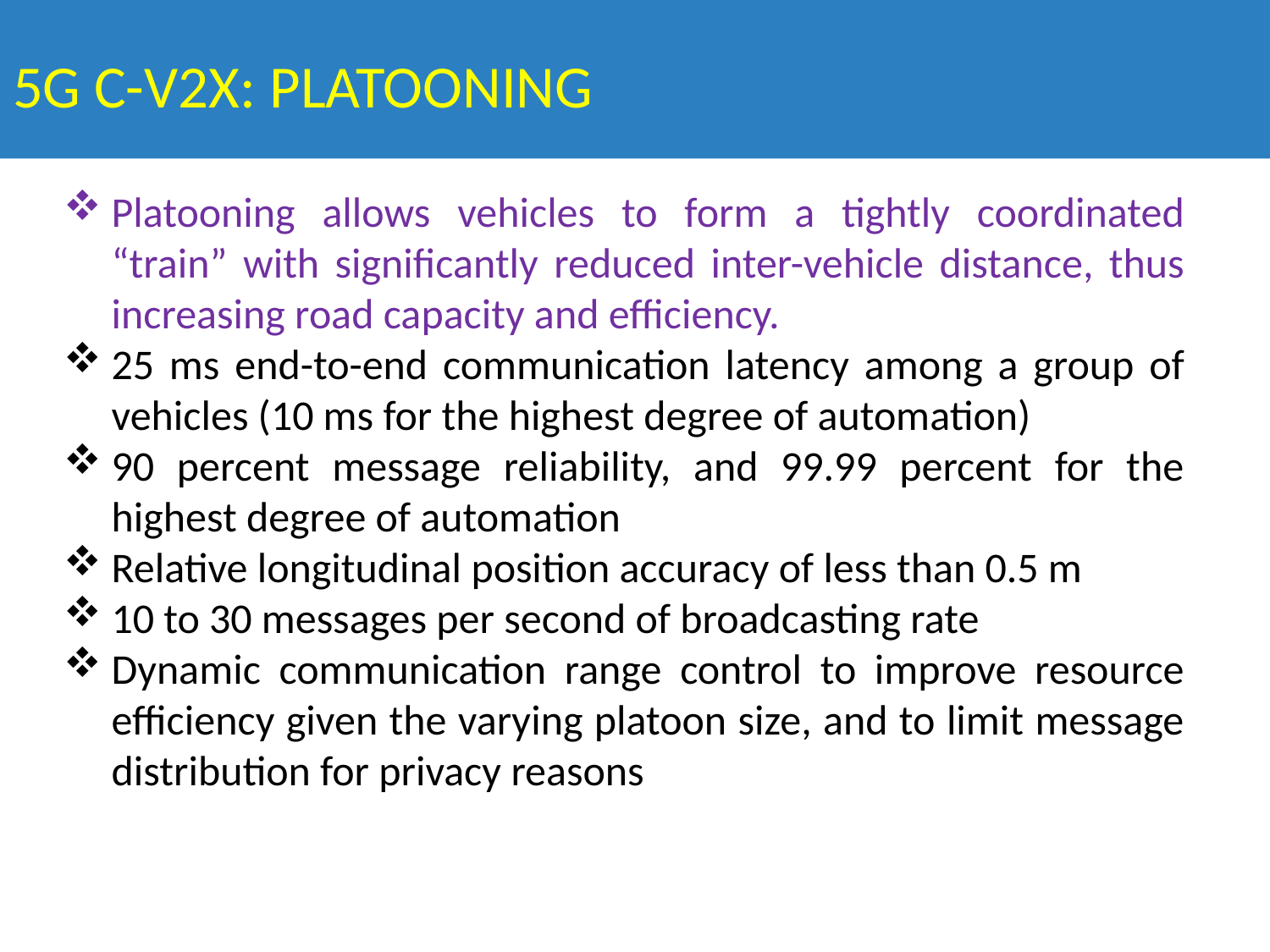

# 5G C-V2X: PLATOONING
Platooning allows vehicles to form a tightly coordinated “train” with significantly reduced inter-vehicle distance, thus increasing road capacity and efficiency.
25 ms end-to-end communication latency among a group of vehicles (10 ms for the highest degree of automation)
90 percent message reliability, and 99.99 percent for the highest degree of automation
Relative longitudinal position accuracy of less than 0.5 m
10 to 30 messages per second of broadcasting rate
Dynamic communication range control to improve resource efficiency given the varying platoon size, and to limit message distribution for privacy reasons